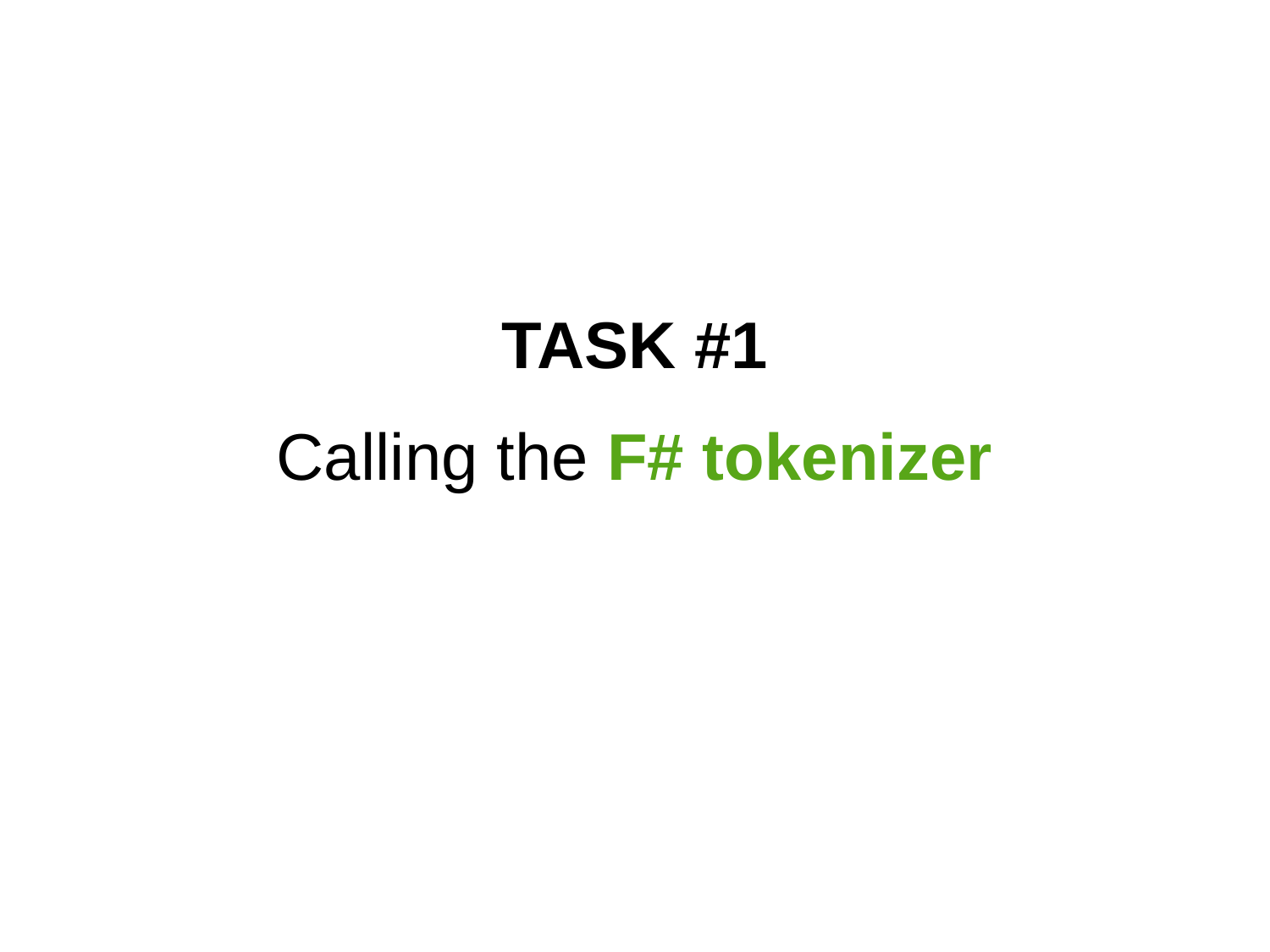

# TASK #1 Calling the F# tokenizer